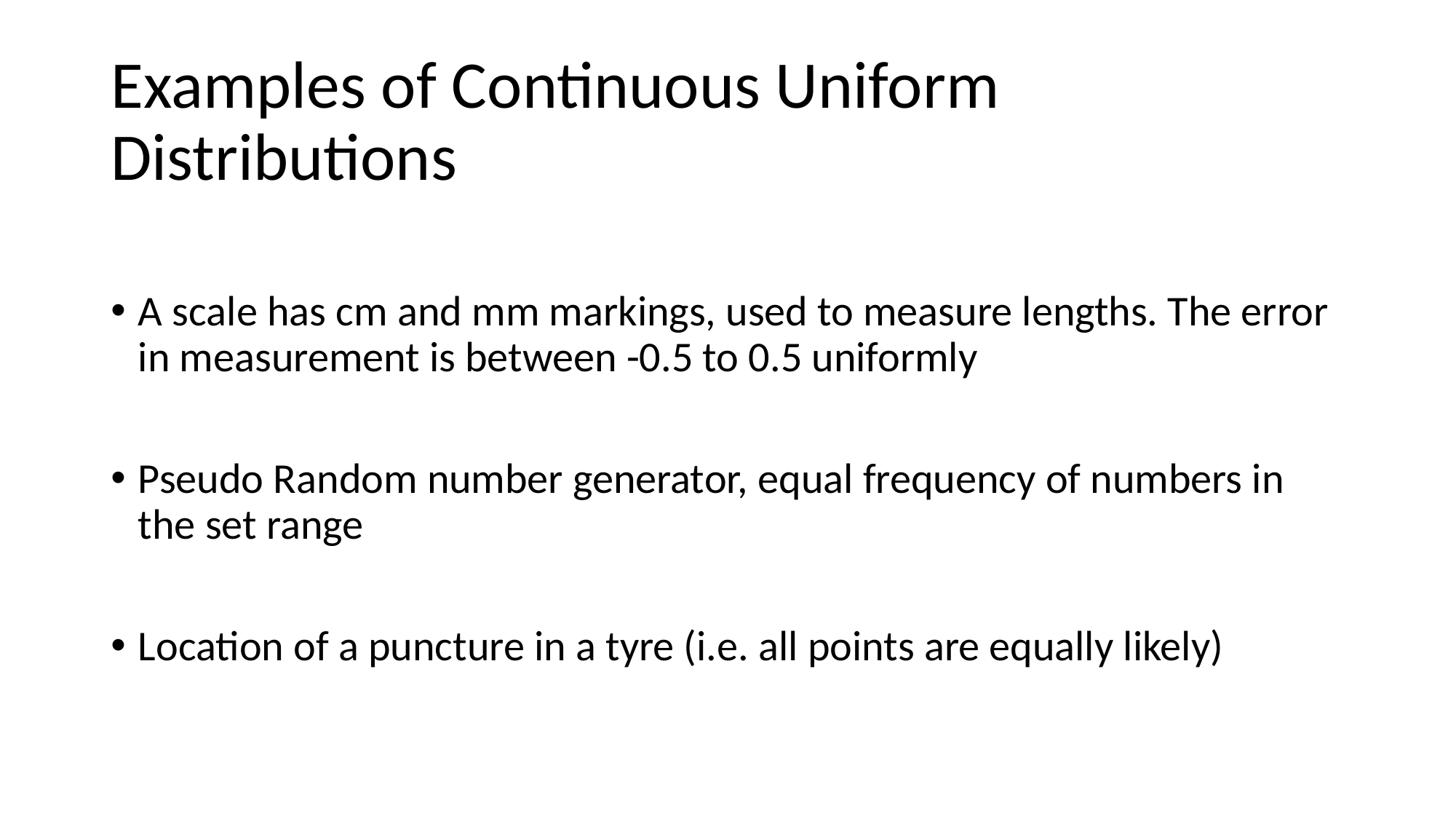

# Examples of Continuous Uniform Distributions

A scale has cm and mm markings, used to measure lengths. The error in measurement is between -0.5 to 0.5 uniformly

Pseudo Random number generator, equal frequency of numbers in the set range

Location of a puncture in a tyre (i.e. all points are equally likely)